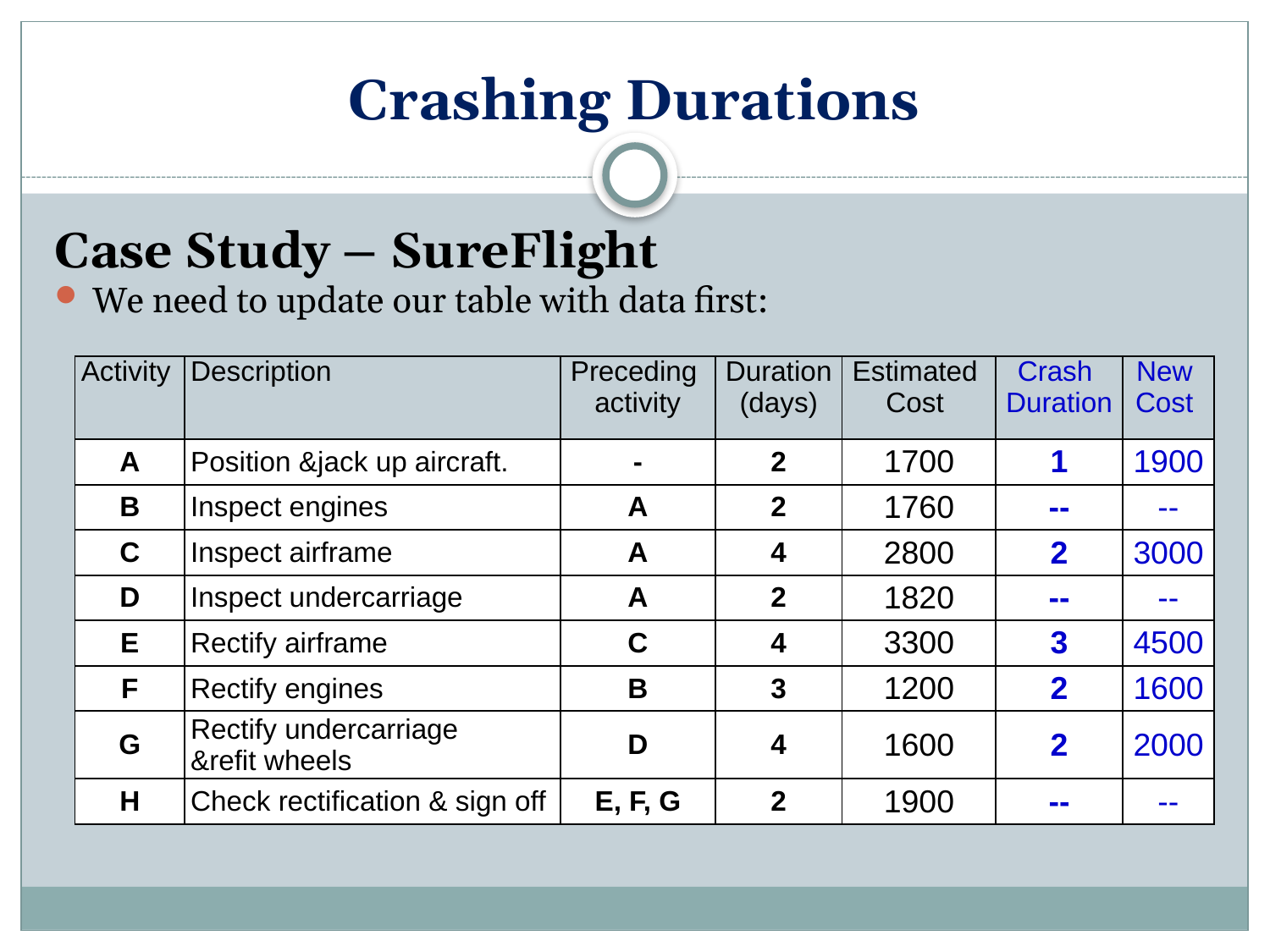

# Crashing Durations
Case Study – SureFlight
We need to update our table with data first:
| Activity | Description | Preceding activity | Duration (days) | Estimated Cost | Crash Duration | New Cost |
| --- | --- | --- | --- | --- | --- | --- |
| A | Position &jack up aircraft. | - | 2 | 1700 | 1 | 1900 |
| B | Inspect engines | A | 2 | 1760 | -- | -- |
| C | Inspect airframe | A | 4 | 2800 | 2 | 3000 |
| D | Inspect undercarriage | A | 2 | 1820 | -- | -- |
| E | Rectify airframe | C | 4 | 3300 | 3 | 4500 |
| F | Rectify engines | B | 3 | 1200 | 2 | 1600 |
| G | Rectify undercarriage &refit wheels | D | 4 | 1600 | 2 | 2000 |
| H | Check rectification & sign off | E, F, G | 2 | 1900 | -- | -- |